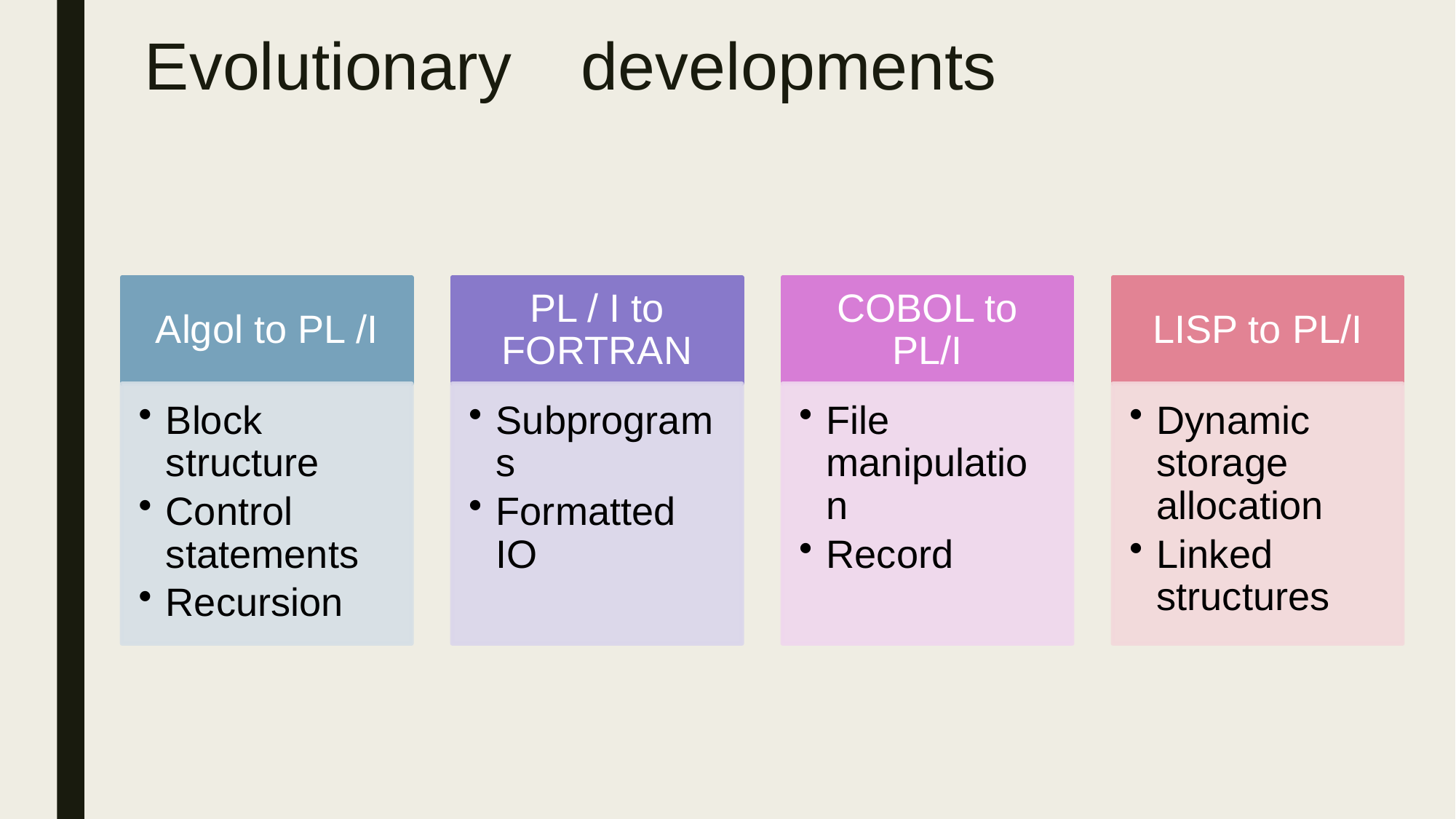

# Evolutionary	developments
Algol to PL /I
Block structure
Control statements
Recursion
PL / I to FORTRAN
Subprograms
Formatted IO
COBOL to PL/I
File manipulation
Record
LISP to PL/I
Dynamic storage allocation
Linked  structures